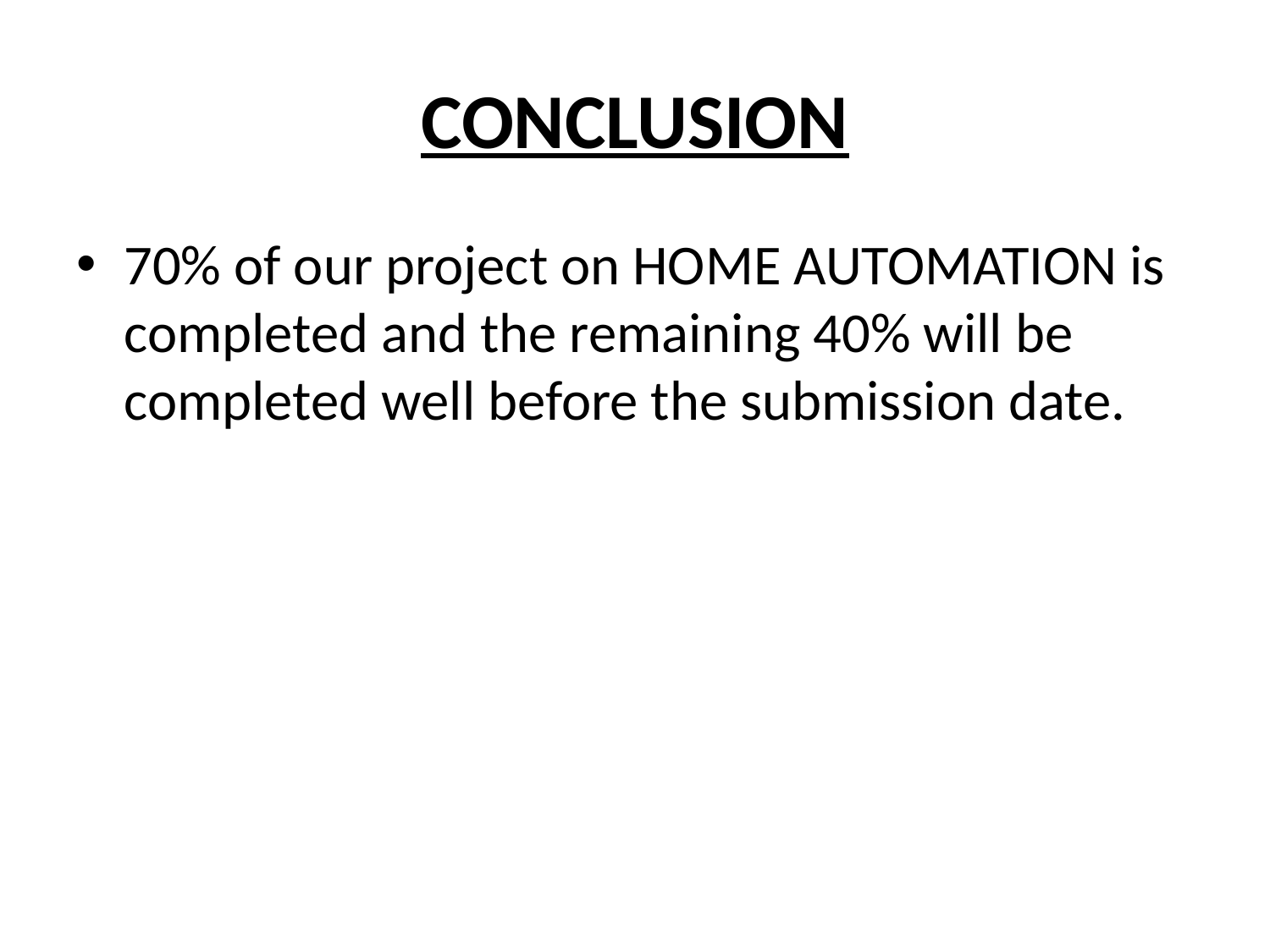

# CONCLUSION
70% of our project on HOME AUTOMATION is completed and the remaining 40% will be completed well before the submission date.